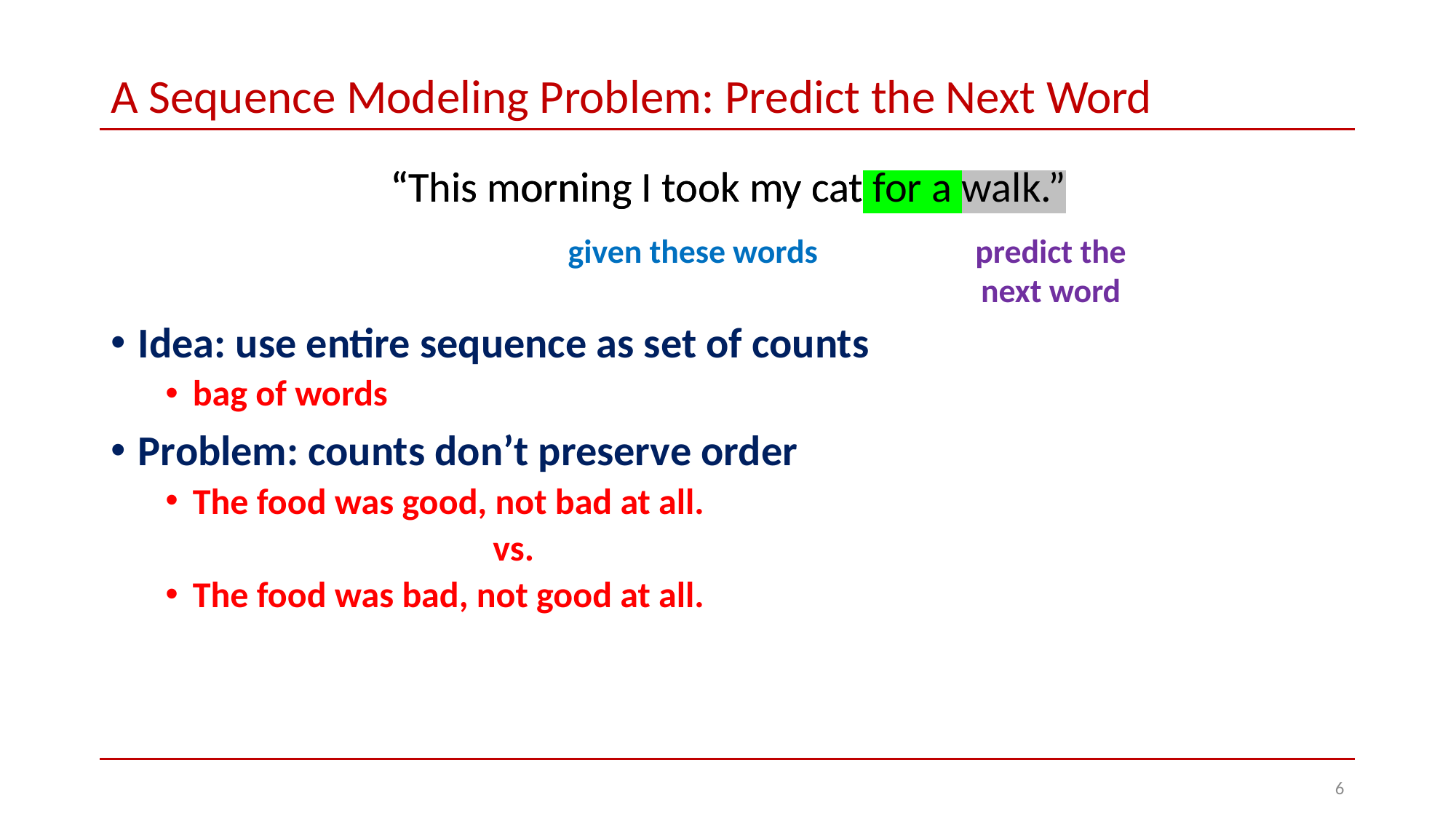

# A Sequence Modeling Problem: Predict the Next Word
“This morning I took my cat for a walk.”
“This morning I took my cat for a walk.”
given these words
predict the next word
Idea: use entire sequence as set of counts
bag of words
Problem: counts don’t preserve order
The food was good, not bad at all.
			vs.
The food was bad, not good at all.
6